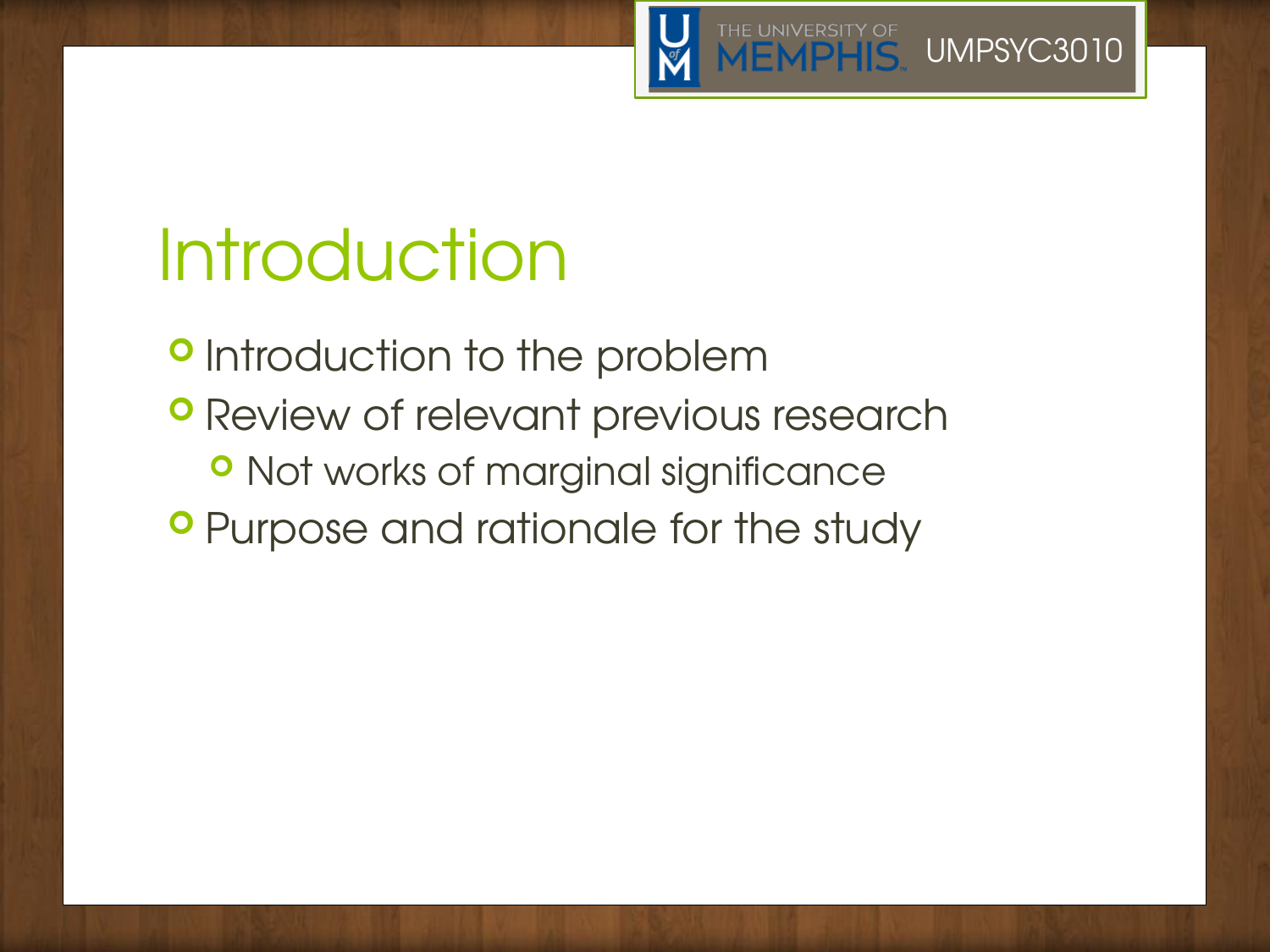

# Introduction
Introduction to the problem
Review of relevant previous research
Not works of marginal significance
Purpose and rationale for the study